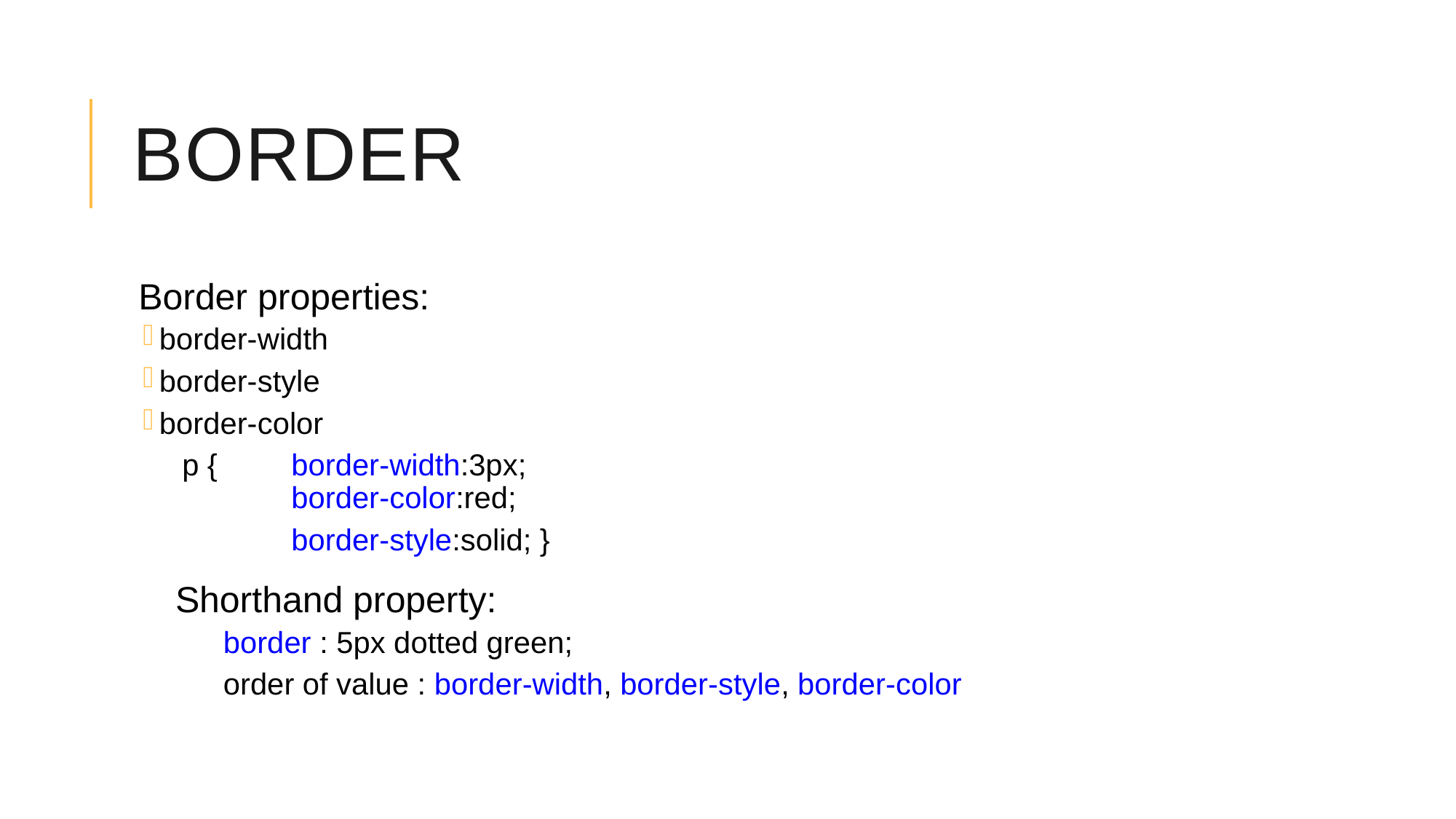

# Border
Border properties:
border-width
border-style
border-color
p { 	border-width:3px;
	border-color:red;
	border-style:solid; }
Shorthand property:
border : 5px dotted green;
order of value : border-width, border-style, border-color